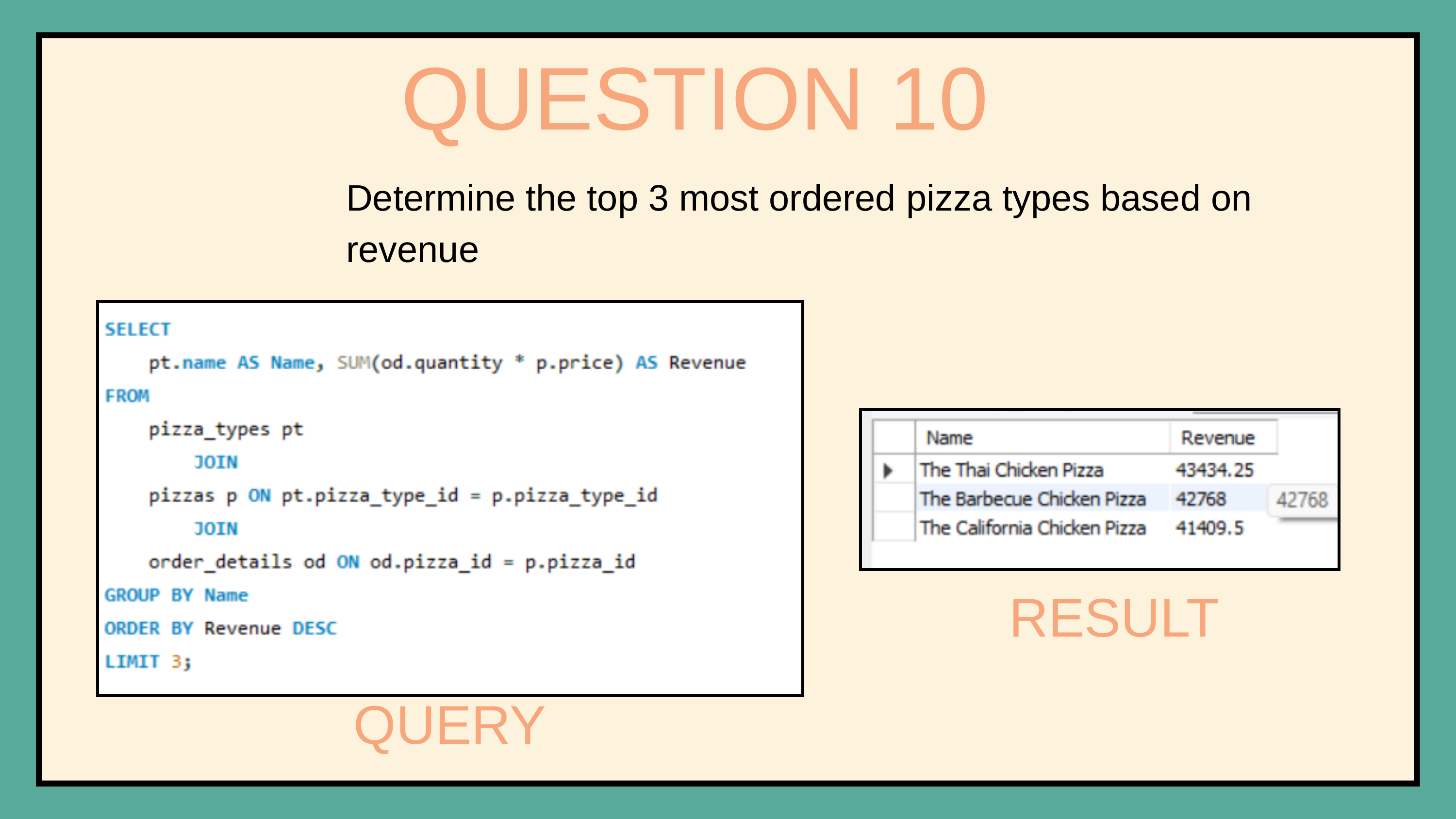

QUESTION 10
Determine the top 3 most ordered pizza types based on revenue

RESULT
QUERY